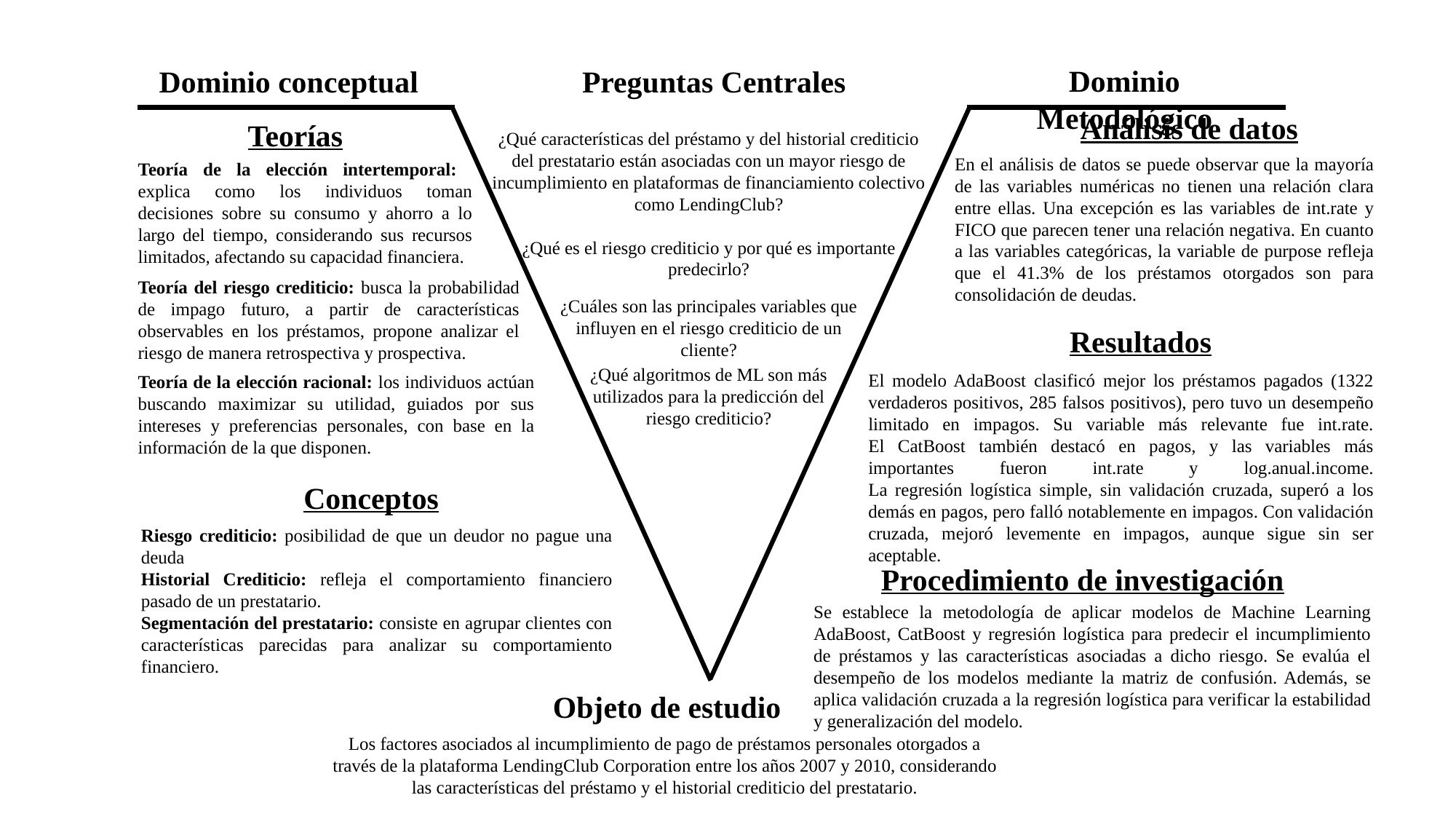

Dominio Metodológico
Preguntas Centrales
Dominio conceptual
Análisis de datos
Teorías
En el análisis de datos se puede observar que la mayoría de las variables numéricas no tienen una relación clara entre ellas. Una excepción es las variables de int.rate y FICO que parecen tener una relación negativa. En cuanto a las variables categóricas, la variable de purpose refleja que el 41.3% de los préstamos otorgados son para consolidación de deudas.
Teoría de la elección intertemporal:  explica como los individuos toman decisiones sobre su consumo y ahorro a lo largo del tiempo, considerando sus recursos limitados, afectando su capacidad financiera.
¿Qué es el riesgo crediticio y por qué es importante predecirlo?

Teoría del riesgo crediticio: busca la probabilidad de impago futuro, a partir de características observables en los préstamos, propone analizar el riesgo de manera retrospectiva y prospectiva.
¿Cuáles son las principales variables que influyen en el riesgo crediticio de un cliente?
¿Qué algoritmos de ML son más utilizados para la predicción del riesgo crediticio?
Conceptos
Riesgo crediticio: posibilidad de que un deudor no pague una deuda
Historial Crediticio: refleja el comportamiento financiero pasado de un prestatario.
Segmentación del prestatario: consiste en agrupar clientes con características parecidas para analizar su comportamiento financiero.
Procedimiento de investigación

Objeto de estudio
Los factores asociados al incumplimiento de pago de préstamos personales otorgados a través de la plataforma LendingClub Corporation entre los años 2007 y 2010, considerando las características del préstamo y el historial crediticio del prestatario.
¿Qué características del préstamo y del historial crediticio del prestatario están asociadas con un mayor riesgo de incumplimiento en plataformas de financiamiento colectivo como LendingClub?
Resultados
El modelo AdaBoost clasificó mejor los préstamos pagados (1322 verdaderos positivos, 285 falsos positivos), pero tuvo un desempeño limitado en impagos. Su variable más relevante fue int.rate.
El CatBoost también destacó en pagos, y las variables más importantes fueron int.rate y log.anual.income.
La regresión logística simple, sin validación cruzada, superó a los demás en pagos, pero falló notablemente en impagos. Con validación cruzada, mejoró levemente en impagos, aunque sigue sin ser aceptable.

Teoría de la elección racional: los individuos actúan buscando maximizar su utilidad, guiados por sus intereses y preferencias personales, con base en la información de la que disponen.
Se establece la metodología de aplicar modelos de Machine Learning AdaBoost, CatBoost y regresión logística para predecir el incumplimiento de préstamos y las características asociadas a dicho riesgo. Se evalúa el desempeño de los modelos mediante la matriz de confusión. Además, se aplica validación cruzada a la regresión logística para verificar la estabilidad y generalización del modelo.